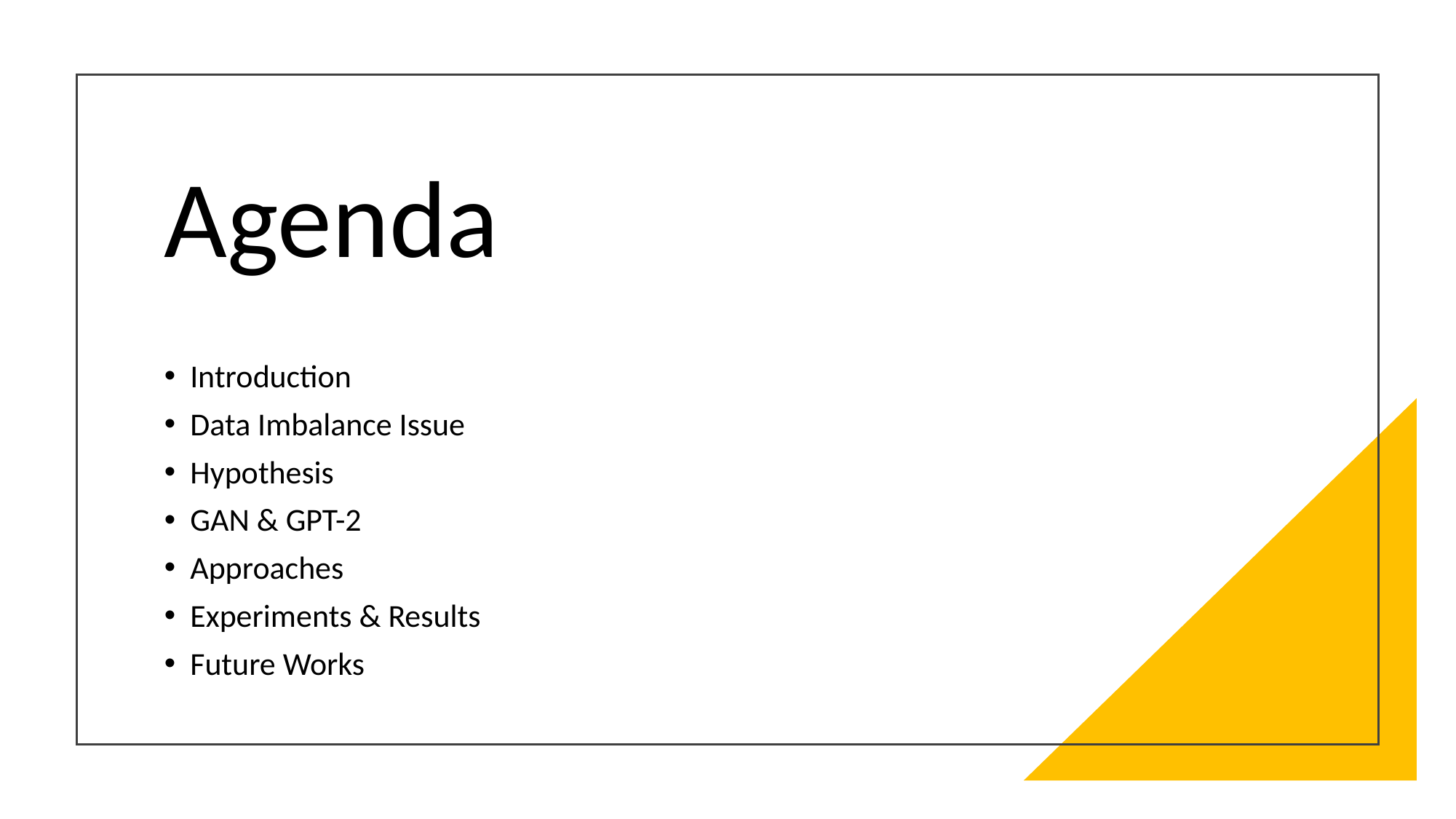

# Agenda
Introduction
Data Imbalance Issue
Hypothesis
GAN & GPT-2
Approaches
Experiments & Results
Future Works